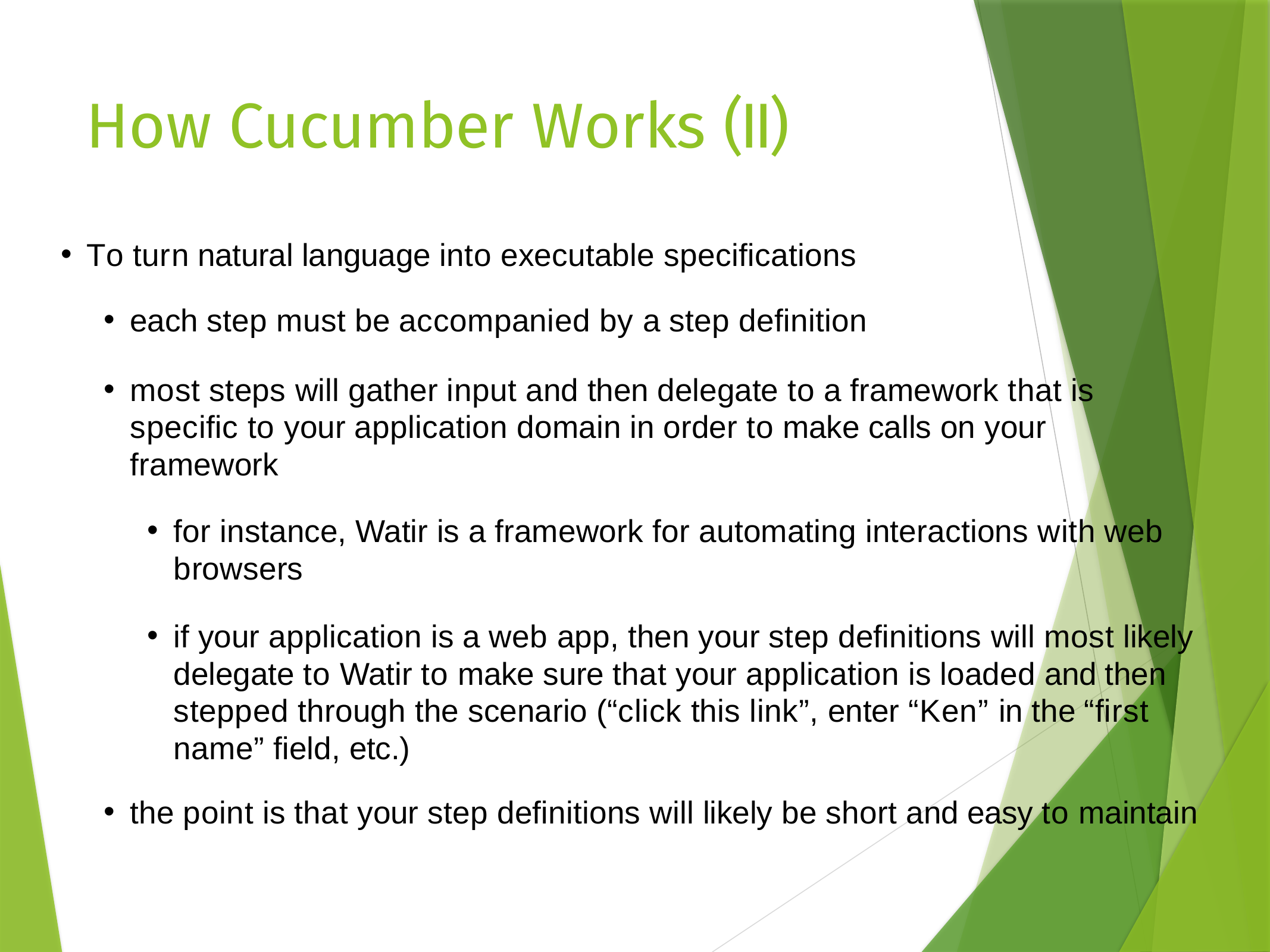

# How Cucumber Works (II)
To turn natural language into executable speciﬁcations
each step must be accompanied by a step deﬁnition

most steps will gather input and then delegate to a framework that is speciﬁc to your application domain in order to make calls on your framework

for instance, Watir is a framework for automating interactions with web browsers

if your application is a web app, then your step deﬁnitions will most likely delegate to Watir to make sure that your application is loaded and then stepped through the scenario (“click this link”, enter “Ken” in the “ﬁrst name” ﬁeld, etc.)
the point is that your step deﬁnitions will likely be short and easy to maintain